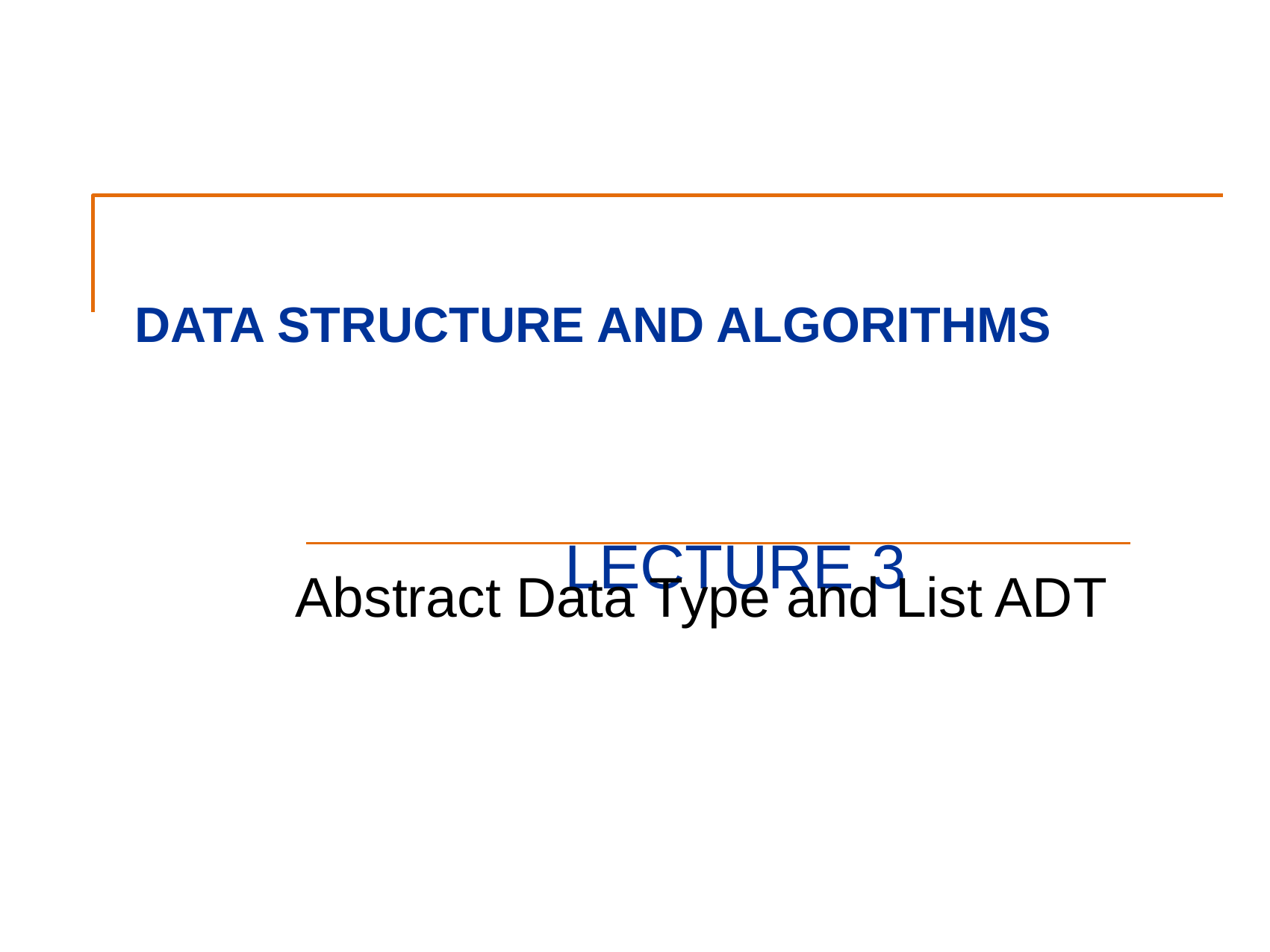

DATA STRUCTURE AND ALGORITHMS

LECTURE 3

Abstract Data Type and List ADT